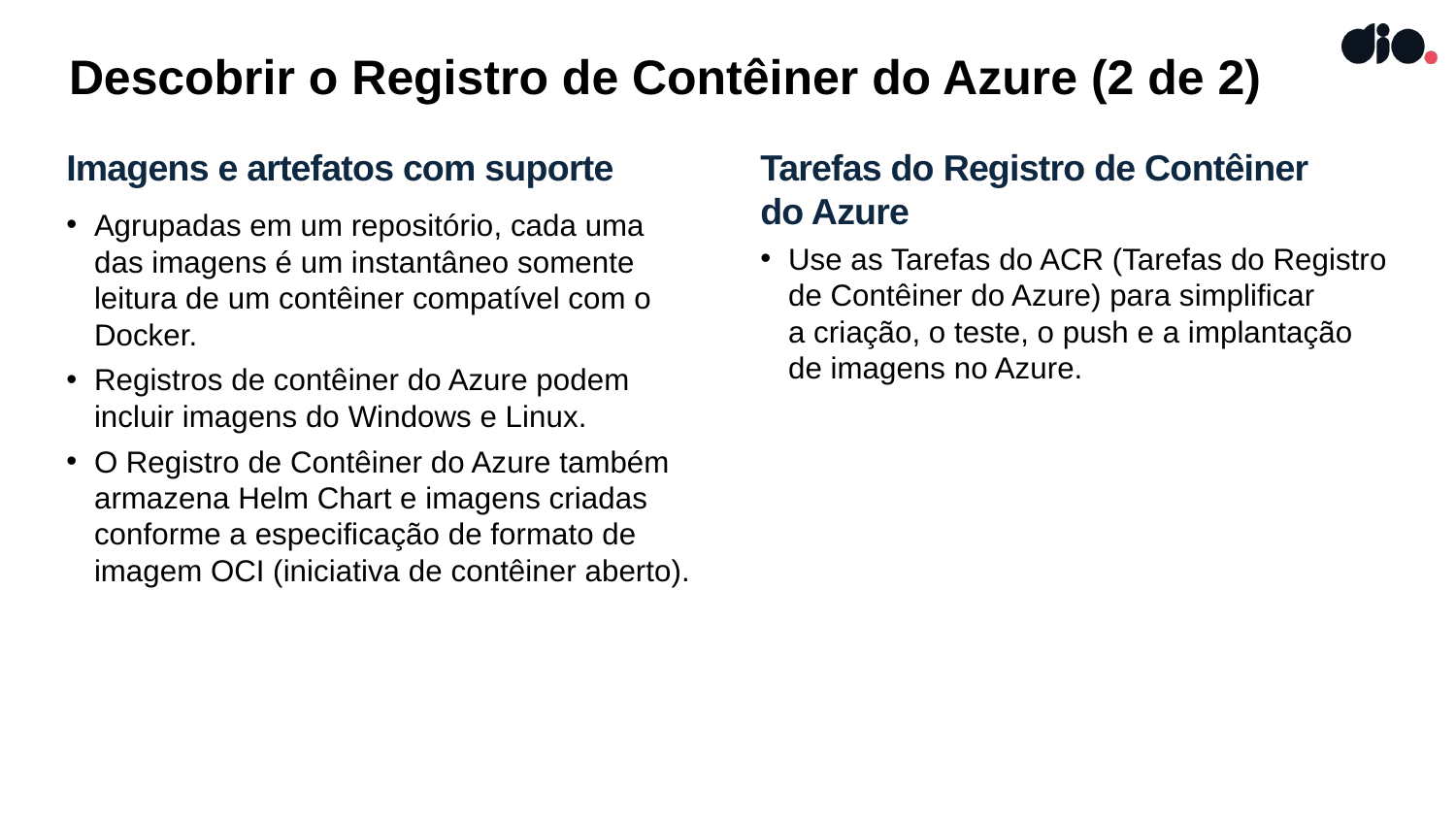

# Descobrir o Registro de Contêiner do Azure (2 de 2)
Imagens e artefatos com suporte
Agrupadas em um repositório, cada uma das imagens é um instantâneo somente leitura de um contêiner compatível com o Docker.
Registros de contêiner do Azure podem incluir imagens do Windows e Linux.
O Registro de Contêiner do Azure também armazena Helm Chart e imagens criadas conforme a especificação de formato de imagem OCI (iniciativa de contêiner aberto).
Tarefas do Registro de Contêiner
do Azure
Use as Tarefas do ACR (Tarefas do Registro de Contêiner do Azure) para simplificar
a criação, o teste, o push e a implantação
de imagens no Azure.